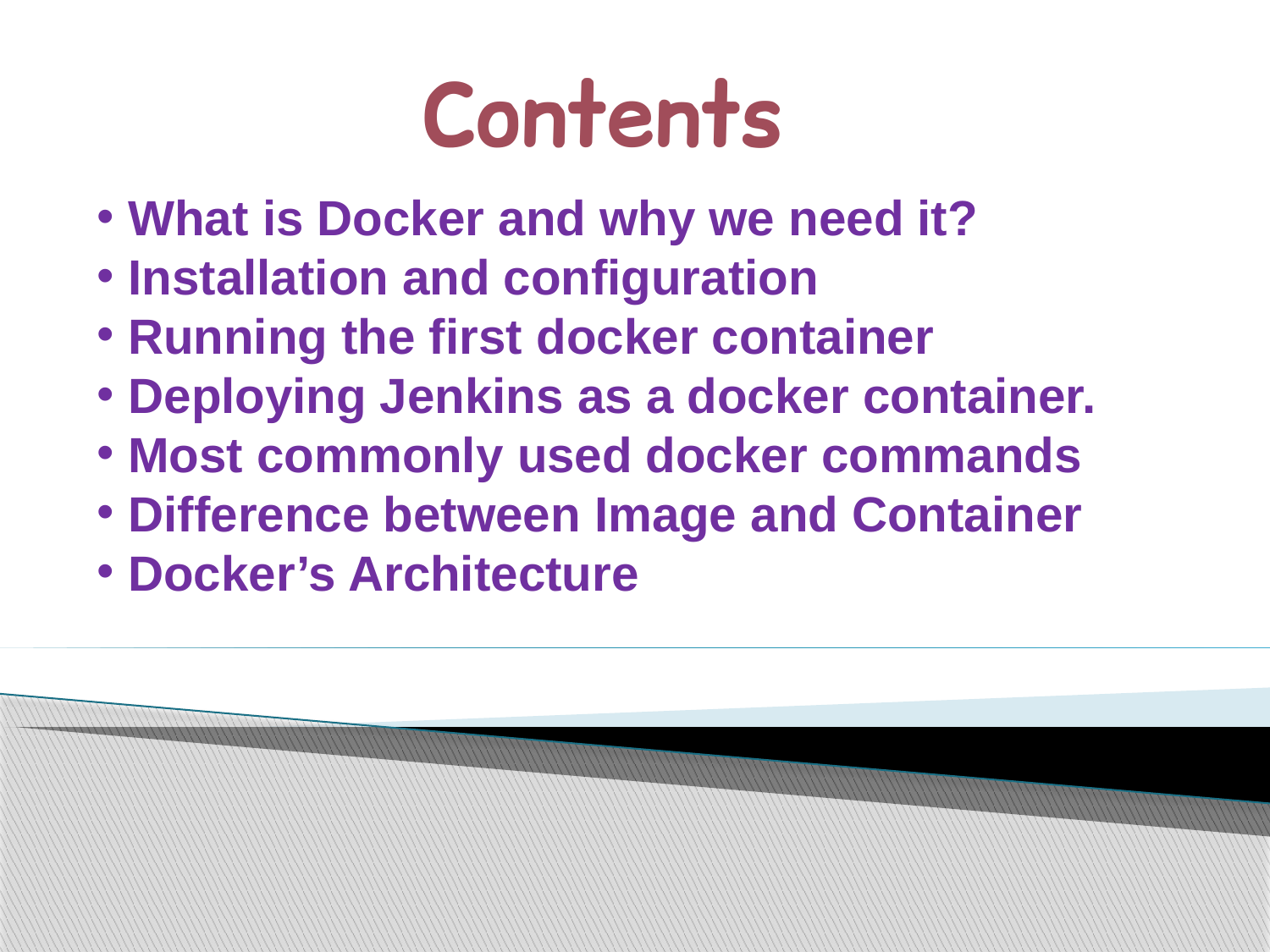

# Contents
 What is Docker and why we need it?
 Installation and configuration
 Running the first docker container
 Deploying Jenkins as a docker container.
 Most commonly used docker commands
 Difference between Image and Container
 Docker’s Architecture